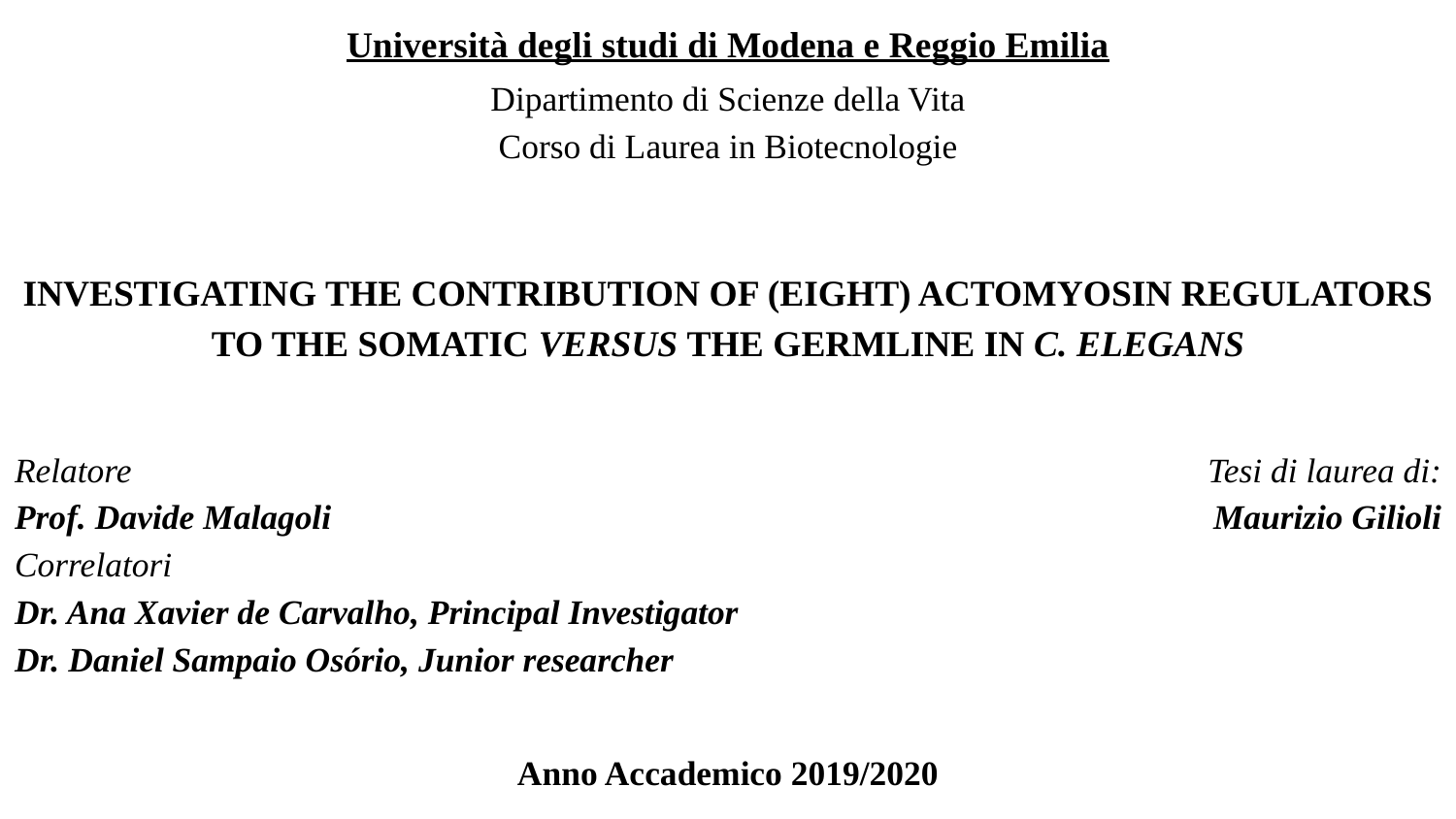

Università degli studi di Modena e Reggio Emilia
Dipartimento di Scienze della Vita
Corso di Laurea in Biotecnologie

INVESTIGATING THE CONTRIBUTION OF (EIGHT) ACTOMYOSIN REGULATORS TO THE SOMATIC VERSUS THE GERMLINE IN C. ELEGANS

Relatore
Prof. Davide Malagoli
Correlatori
Dr. Ana Xavier de Carvalho, Principal Investigator
Dr. Daniel Sampaio Osório, Junior researcher

Tesi di laurea di:
Maurizio Gilioli
Anno Accademico 2019/2020